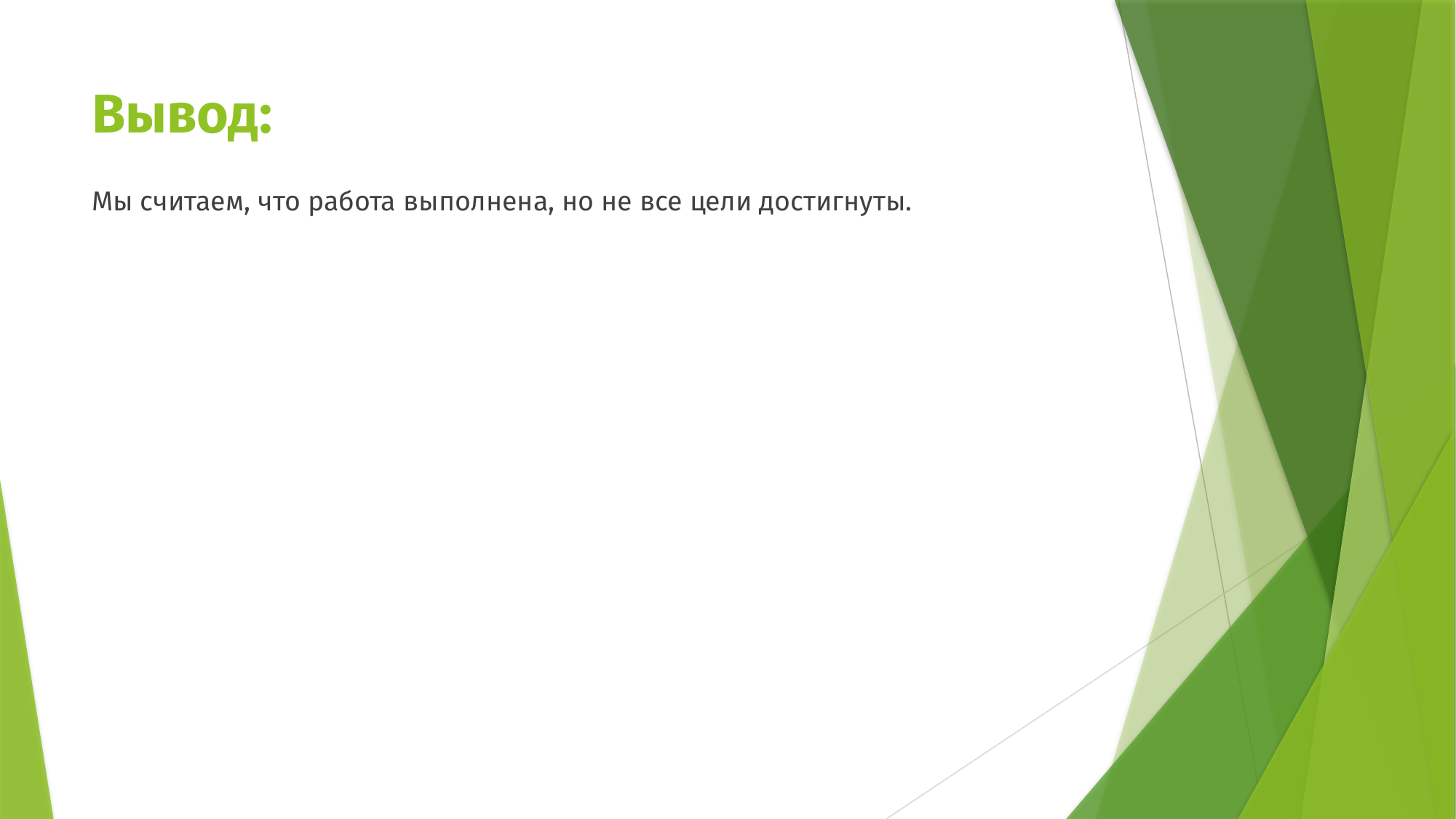

# Вывод:
Мы считаем, что работа выполнена, но не все цели достигнуты.